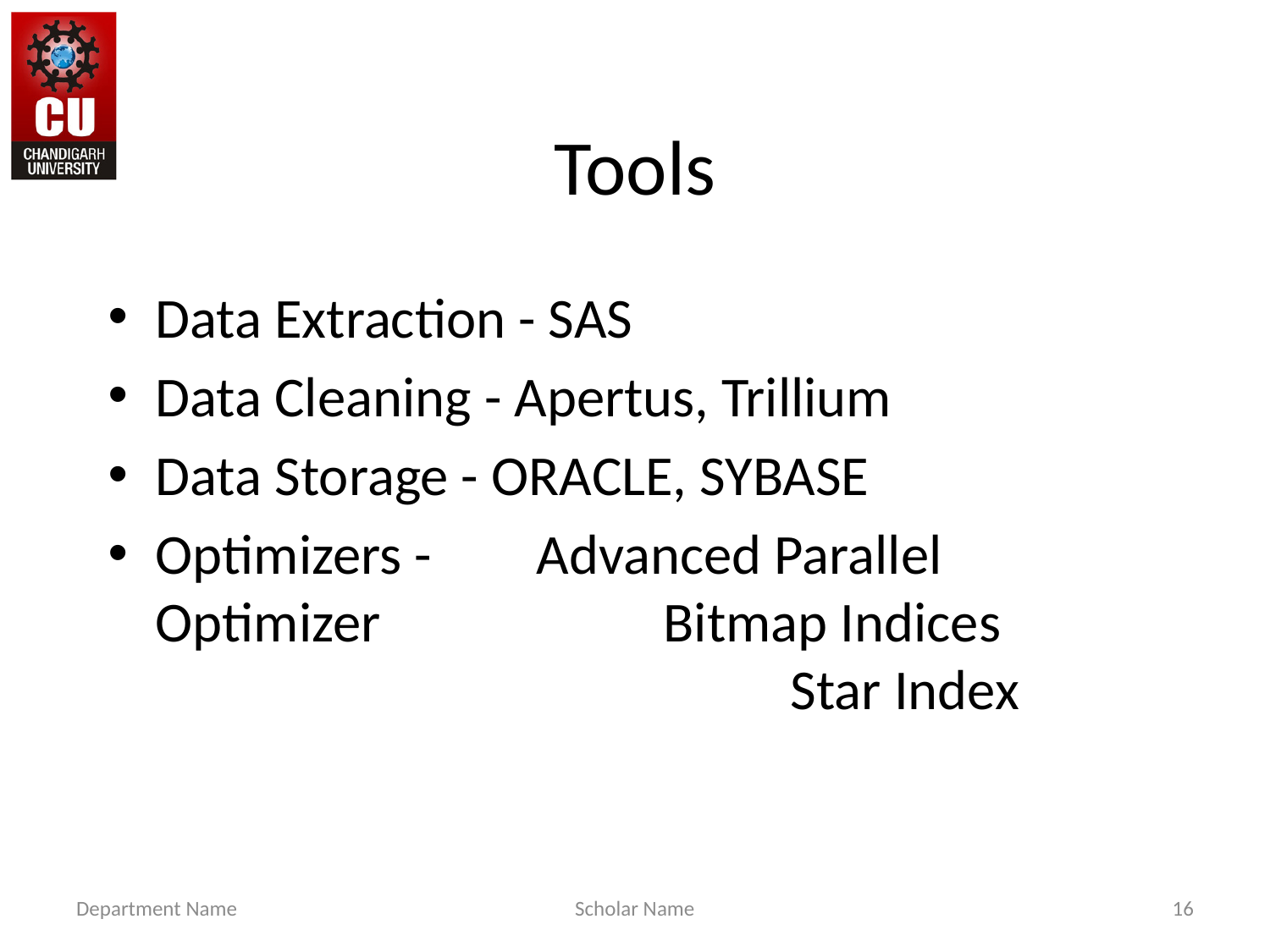

# Tools
Data Extraction - SAS
Data Cleaning - Apertus, Trillium
Data Storage - ORACLE, SYBASE
Optimizers - 	Advanced Parallel Optimizer			Bitmap Indices						Star Index
Department Name
Scholar Name
16